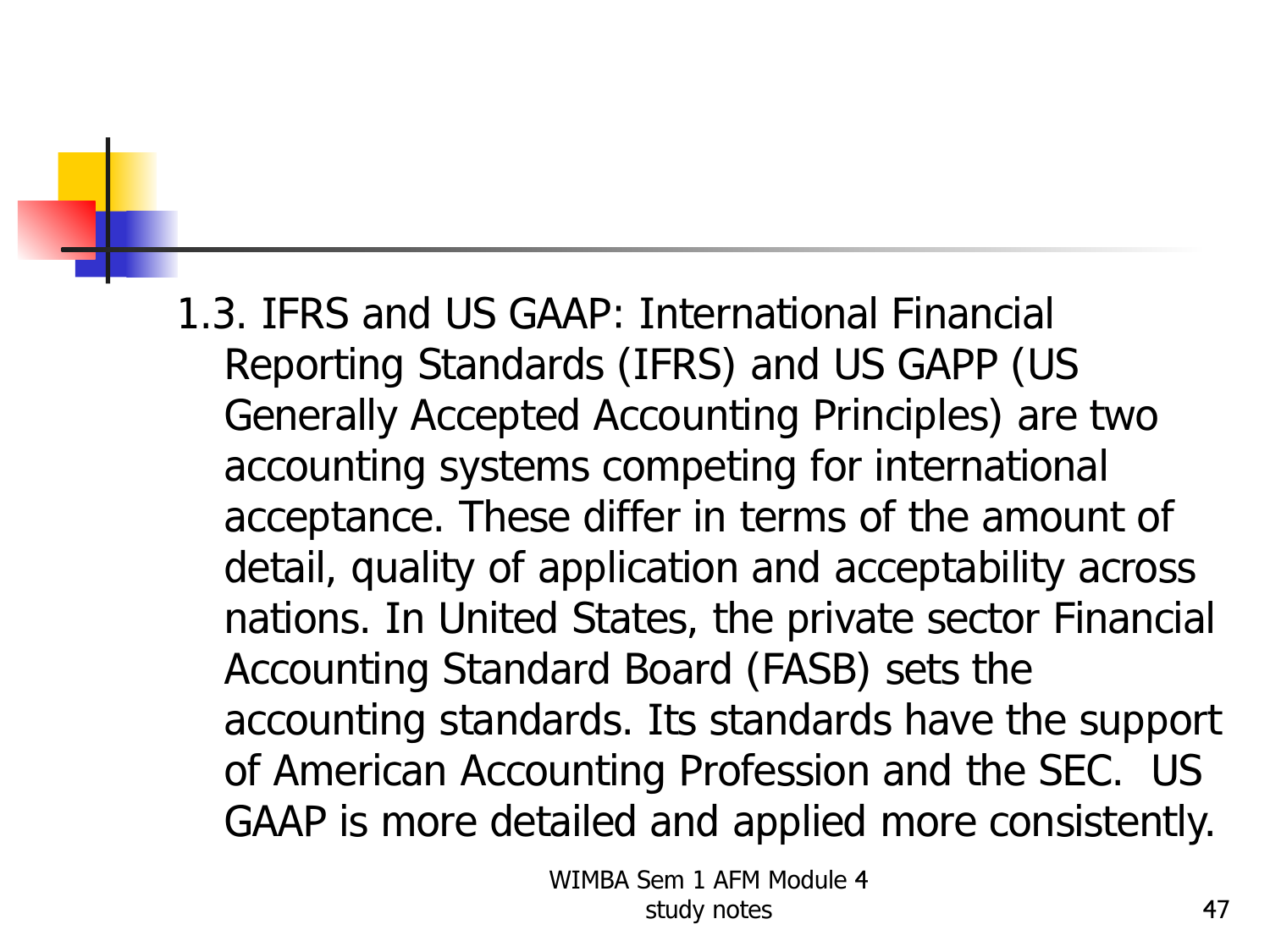

#
1.3. IFRS and US GAAP: International Financial Reporting Standards (IFRS) and US GAPP (US Generally Accepted Accounting Principles) are two accounting systems competing for international acceptance. These differ in terms of the amount of detail, quality of application and acceptability across nations. In United States, the private sector Financial Accounting Standard Board (FASB) sets the accounting standards. Its standards have the support of American Accounting Profession and the SEC.  US GAAP is more detailed and applied more consistently.
WIMBA Sem 1 AFM Module 4 study notes
47